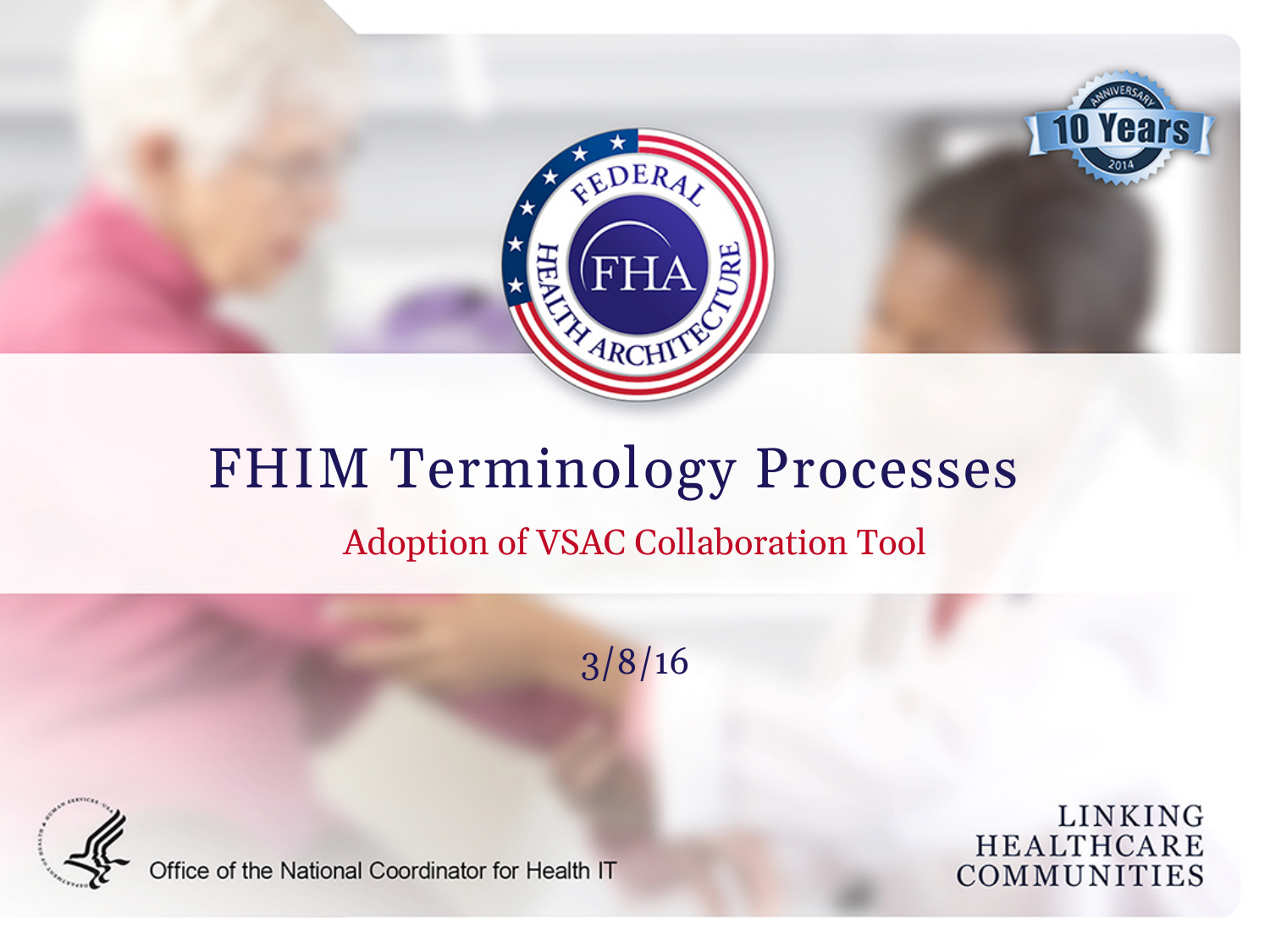

# FHIM Terminology Processes
Adoption of VSAC Collaboration Tool
3/8/16